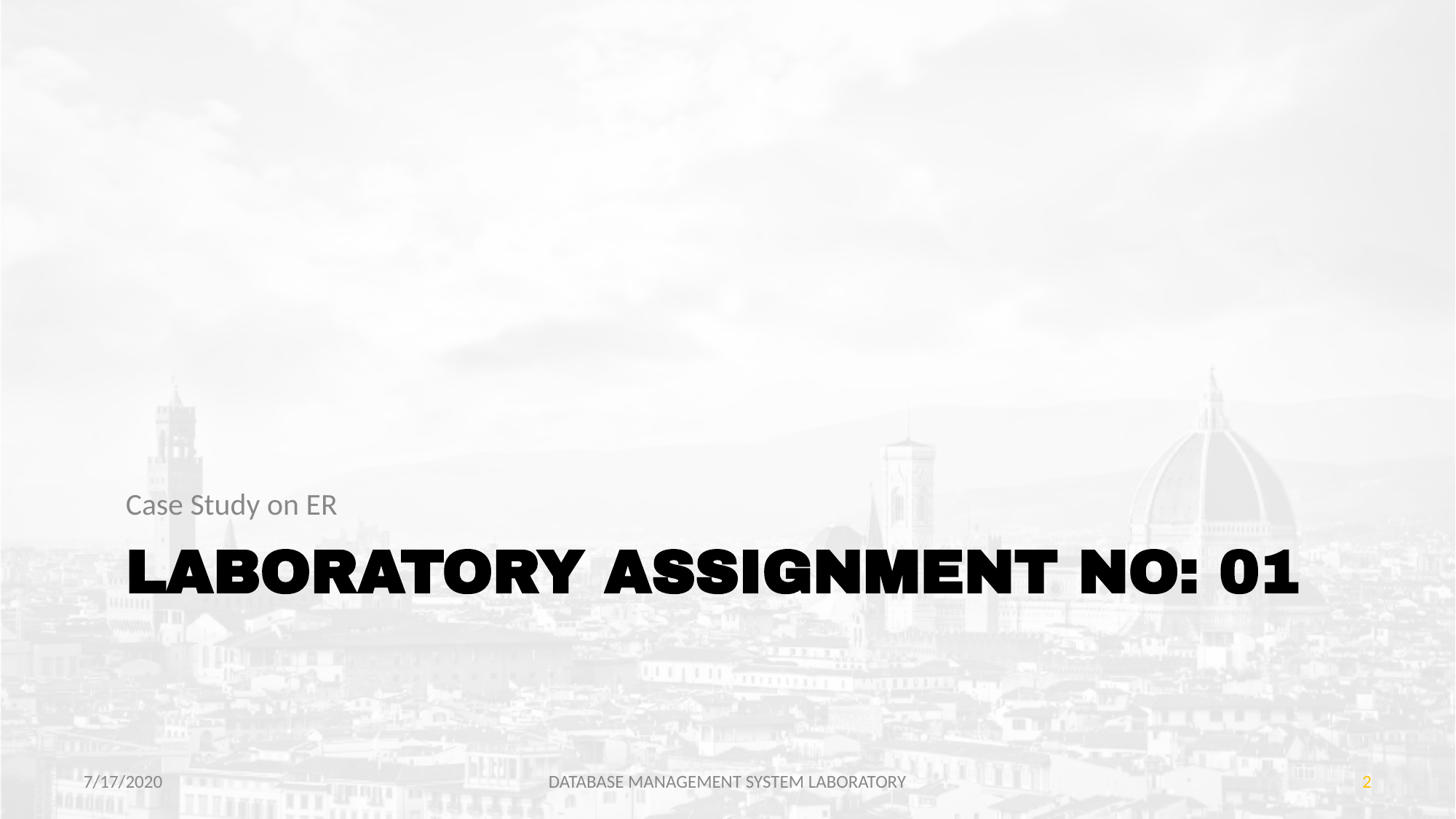

Case Study on ER
# LABORATORY ASSIGNMENT NO: 01
7/17/2020
DATABASE MANAGEMENT SYSTEM LABORATORY
2